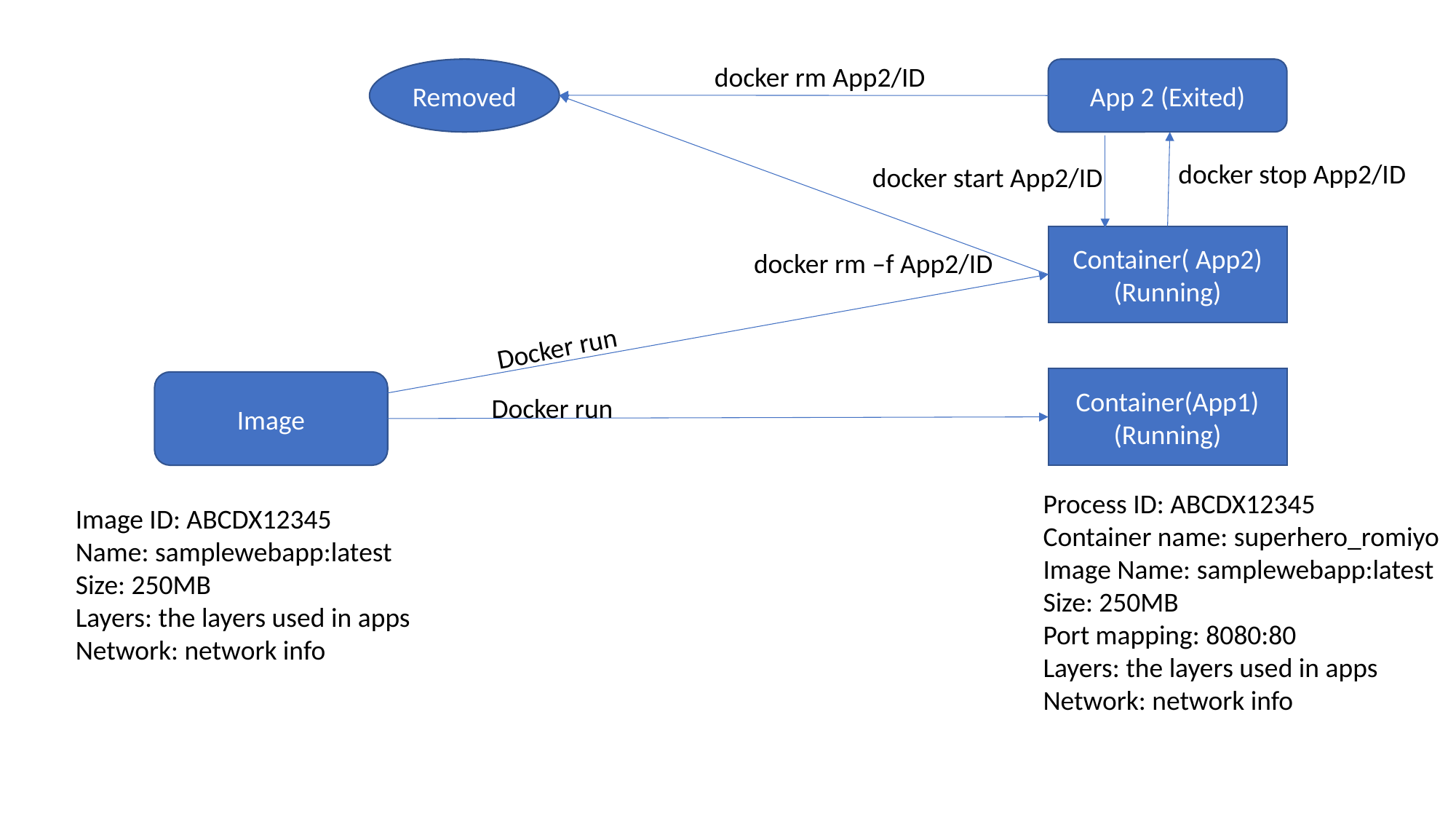

docker rm App2/ID
Removed
App 2 (Exited)
docker stop App2/ID
docker start App2/ID
Container( App2)
(Running)
docker rm –f App2/ID
Docker run
Container(App1)
(Running)
Image
Docker run
Process ID: ABCDX12345
Container name: superhero_romiyo
Image Name: samplewebapp:latest
Size: 250MB
Port mapping: 8080:80
Layers: the layers used in apps
Network: network info
Image ID: ABCDX12345
Name: samplewebapp:latest
Size: 250MB
Layers: the layers used in apps
Network: network info